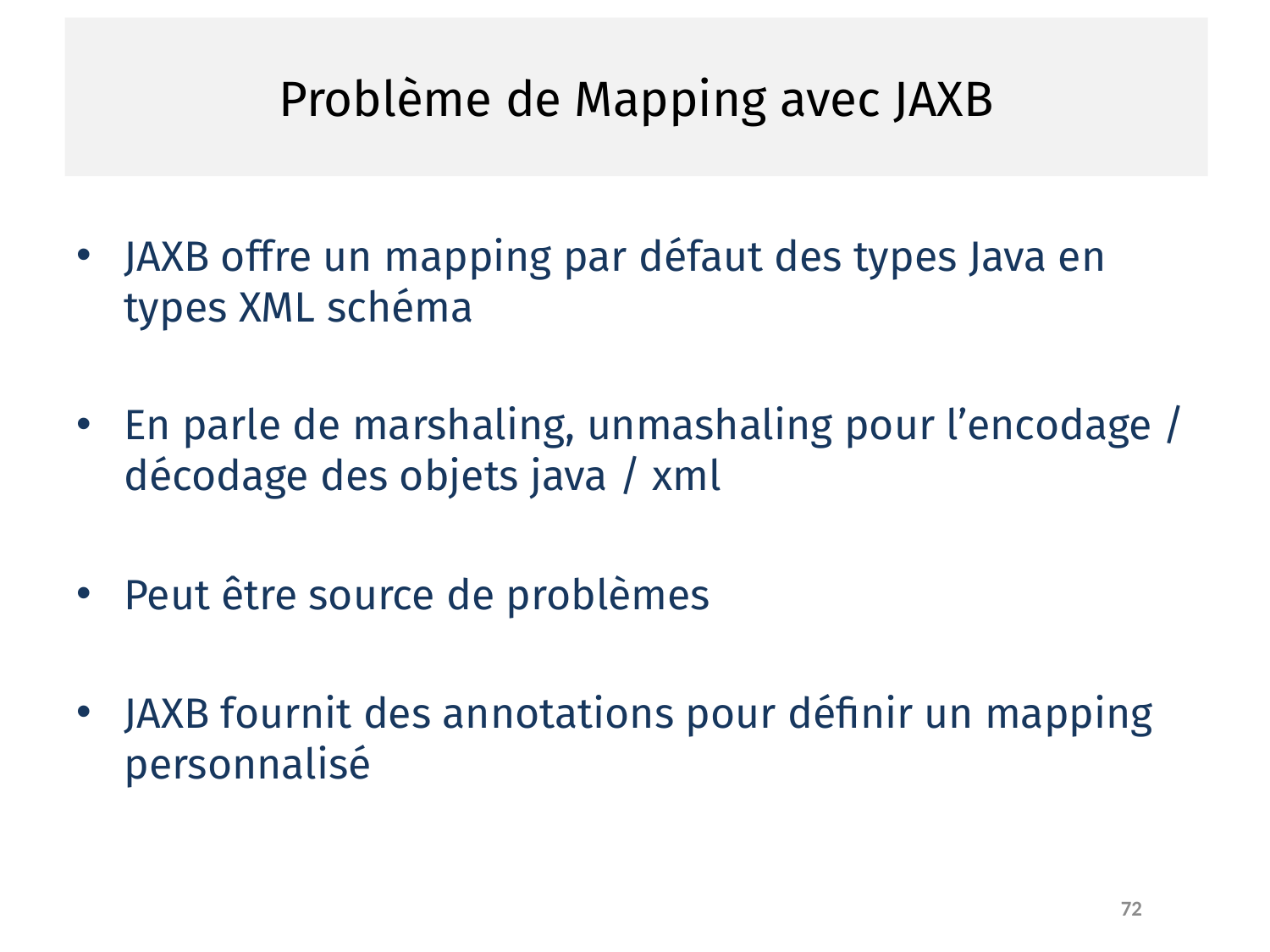

# Problème de Mapping avec JAXB
JAXB offre un mapping par défaut des types Java en types XML schéma

En parle de marshaling, unmashaling pour l’encodage / décodage des objets java / xml

Peut être source de problèmes

JAXB fournit des annotations pour définir un mapping personnalisé
72